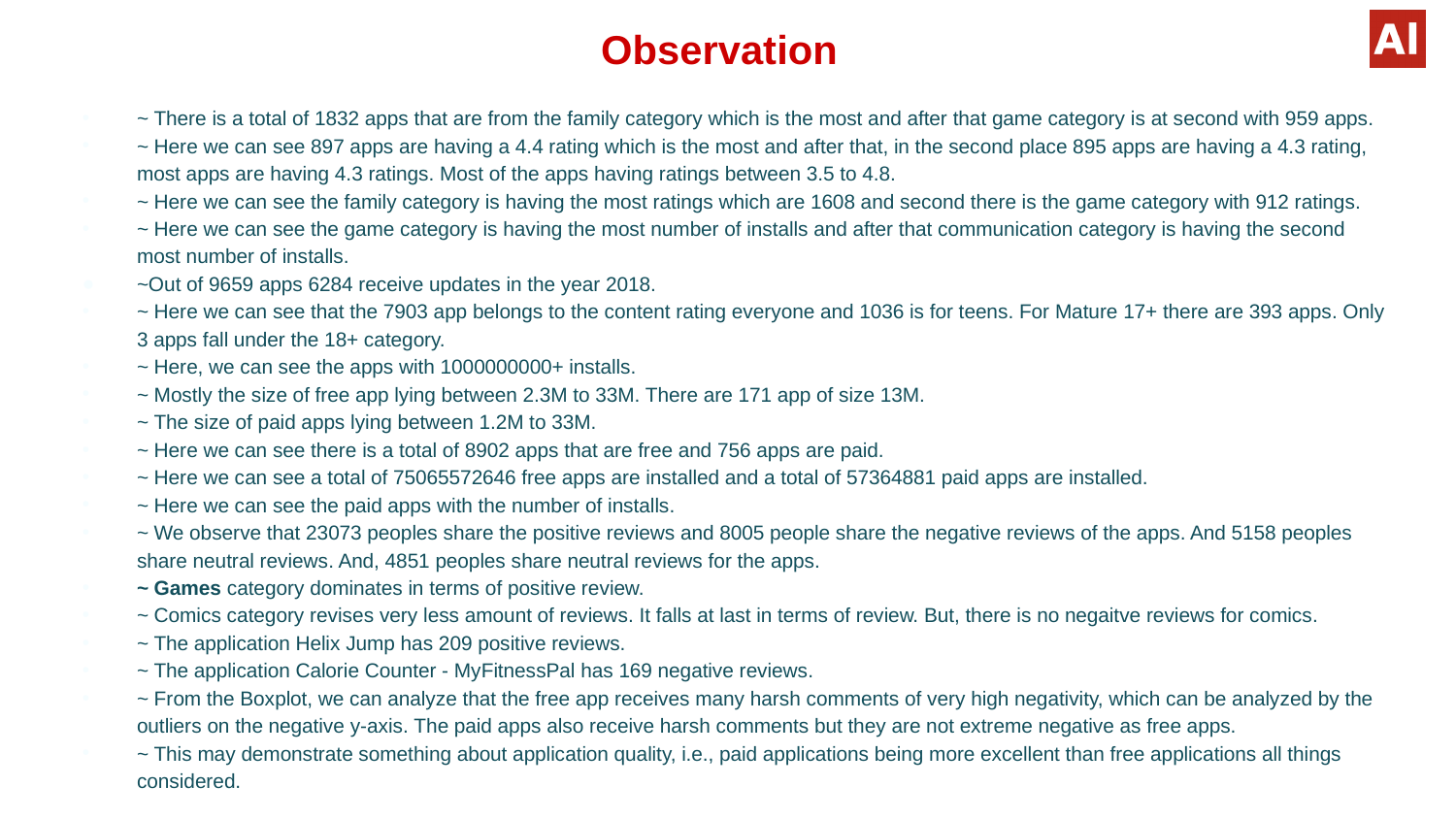

# Observation
~ There is a total of 1832 apps that are from the family category which is the most and after that game category is at second with 959 apps.
~ Here we can see 897 apps are having a 4.4 rating which is the most and after that, in the second place 895 apps are having a 4.3 rating, most apps are having 4.3 ratings. Most of the apps having ratings between 3.5 to 4.8.
~ Here we can see the family category is having the most ratings which are 1608 and second there is the game category with 912 ratings.
~ Here we can see the game category is having the most number of installs and after that communication category is having the second most number of installs.
~Out of 9659 apps 6284 receive updates in the year 2018.
~ Here we can see that the 7903 app belongs to the content rating everyone and 1036 is for teens. For Mature 17+ there are 393 apps. Only 3 apps fall under the 18+ category.
~ Here, we can see the apps with 1000000000+ installs.
~ Mostly the size of free app lying between 2.3M to 33M. There are 171 app of size 13M.
~ The size of paid apps lying between 1.2M to 33M.
~ Here we can see there is a total of 8902 apps that are free and 756 apps are paid.
~ Here we can see a total of 75065572646 free apps are installed and a total of 57364881 paid apps are installed.
~ Here we can see the paid apps with the number of installs.
~ We observe that 23073 peoples share the positive reviews and 8005 people share the negative reviews of the apps. And 5158 peoples share neutral reviews. And, 4851 peoples share neutral reviews for the apps.
~ Games category dominates in terms of positive review.
~ Comics category revises very less amount of reviews. It falls at last in terms of review. But, there is no negaitve reviews for comics.
~ The application Helix Jump has 209 positive reviews.
~ The application Calorie Counter - MyFitnessPal has 169 negative reviews.
~ From the Boxplot, we can analyze that the free app receives many harsh comments of very high negativity, which can be analyzed by the outliers on the negative y-axis. The paid apps also receive harsh comments but they are not extreme negative as free apps.
~ This may demonstrate something about application quality, i.e., paid applications being more excellent than free applications all things considered.